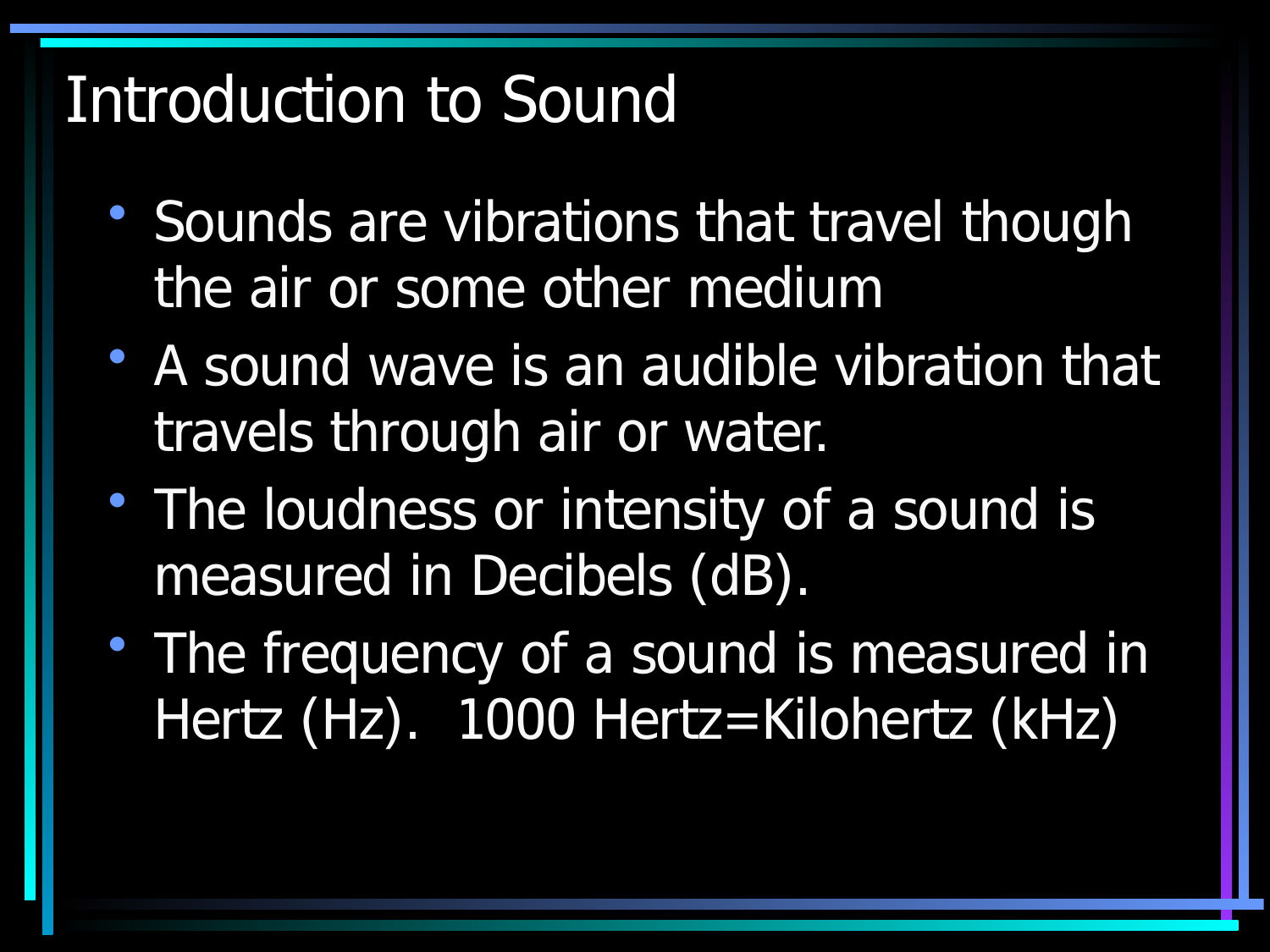

# Introduction to Sound
Sounds are vibrations that travel though the air or some other medium
A sound wave is an audible vibration that travels through air or water.
The loudness or intensity of a sound is measured in Decibels (dB).
The frequency of a sound is measured in Hertz (Hz).  1000 Hertz=Kilohertz (kHz)